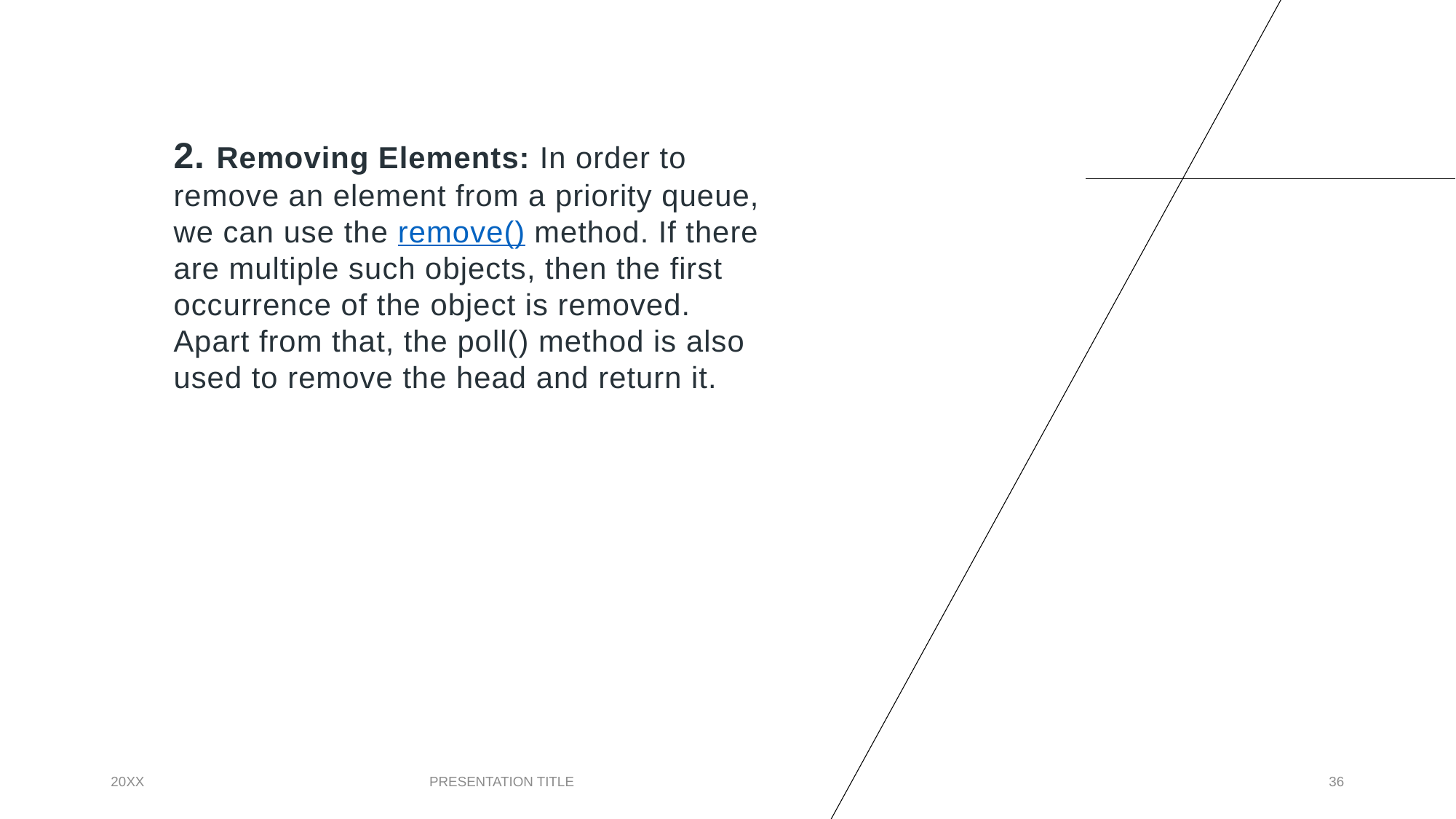

2. Removing Elements: In order to remove an element from a priority queue, we can use the remove() method. If there are multiple such objects, then the first occurrence of the object is removed. Apart from that, the poll() method is also used to remove the head and return it.
20XX
PRESENTATION TITLE
36